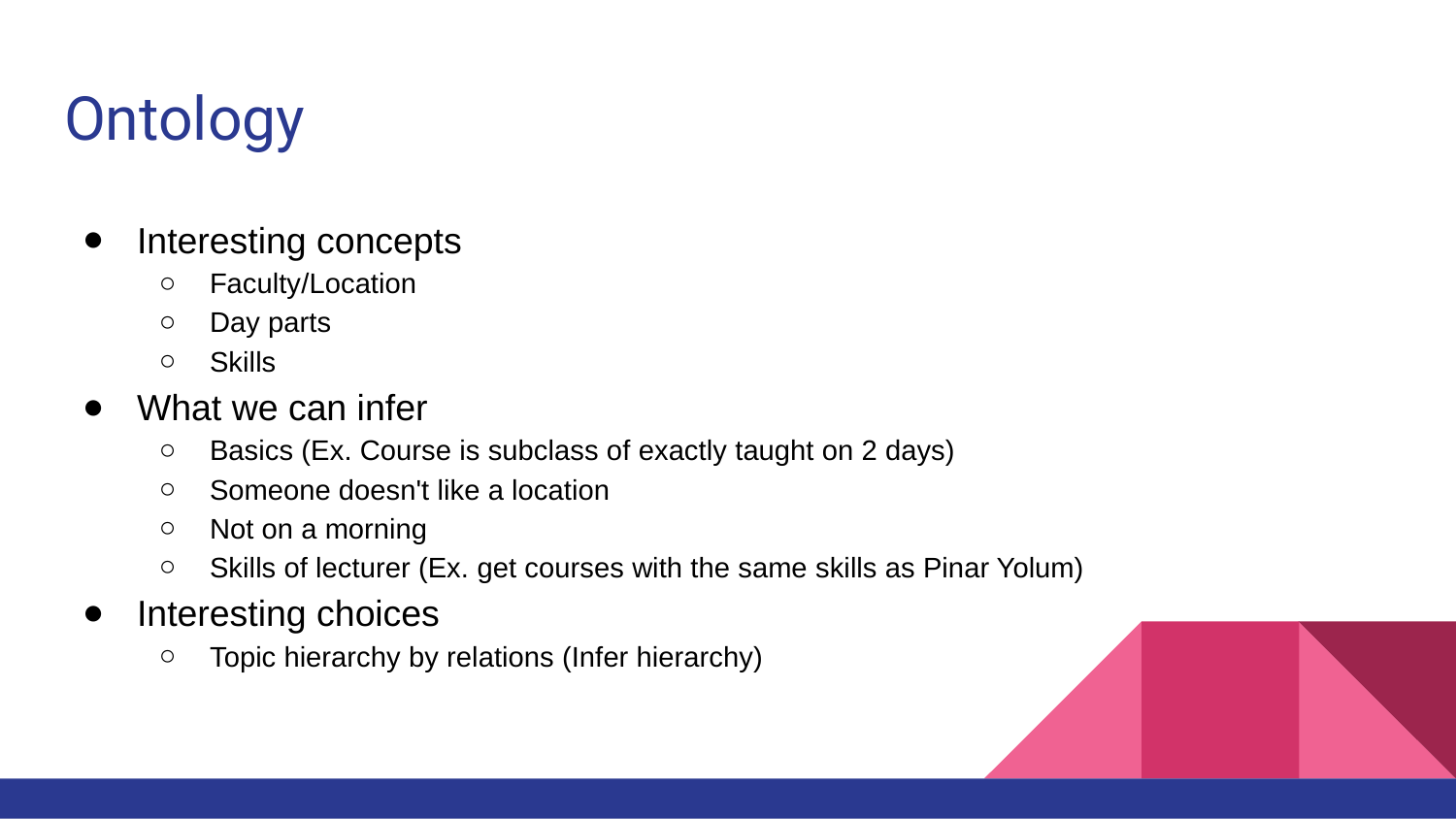

# Ontology
Interesting concepts
Faculty/Location
Day parts
Skills
What we can infer
Basics (Ex. Course is subclass of exactly taught on 2 days)
Someone doesn't like a location
Not on a morning
Skills of lecturer (Ex. get courses with the same skills as Pinar Yolum)
Interesting choices
Topic hierarchy by relations (Infer hierarchy)